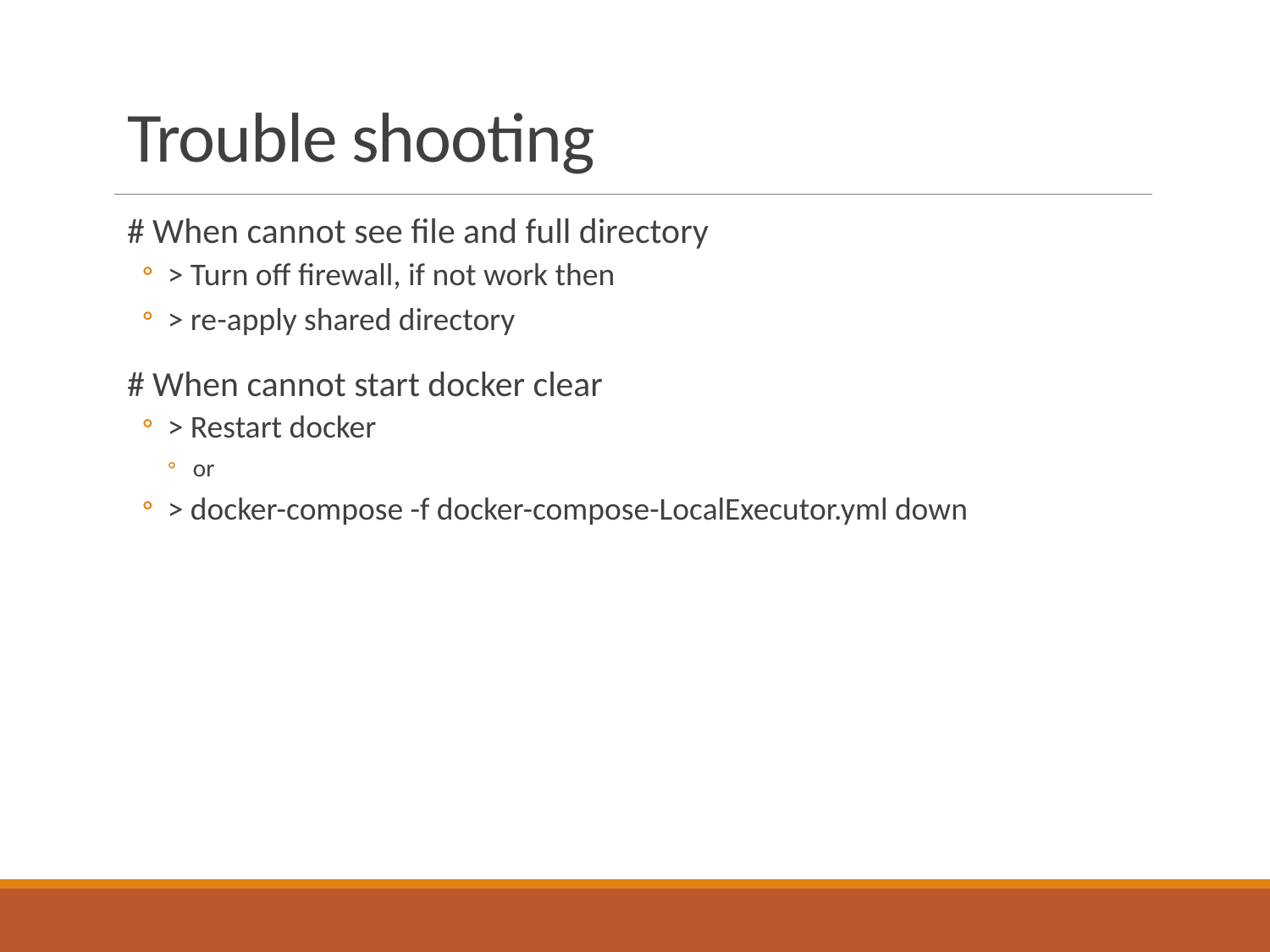

# Trouble shooting
# When cannot see file and full directory
> Turn off firewall, if not work then
> re-apply shared directory
# When cannot start docker clear
> Restart docker
or
> docker-compose -f docker-compose-LocalExecutor.yml down